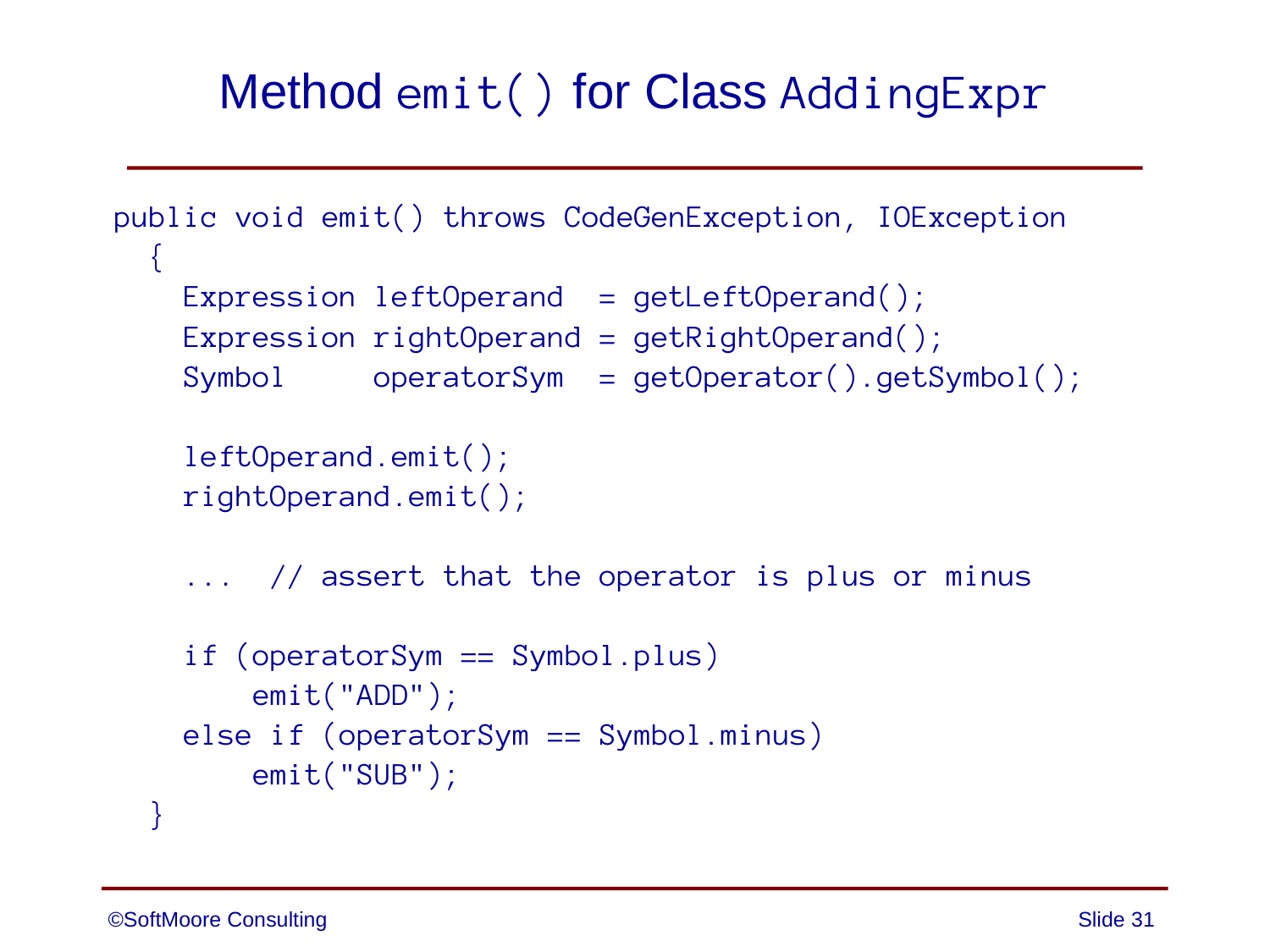

# Method emit() for Class AddingExpr
public void emit() throws CodeGenException, IOException
  {
    Expression leftOperand  = getLeftOperand();
    Expression rightOperand = getRightOperand();
    Symbol     operatorSym  = getOperator().getSymbol();

    leftOperand.emit();
    rightOperand.emit();

    ...  // assert that the operator is plus or minus

    if (operatorSym == Symbol.plus)
        emit("ADD");
    else if (operatorSym == Symbol.minus)
        emit("SUB");
  }
©SoftMoore Consulting
Slide 31